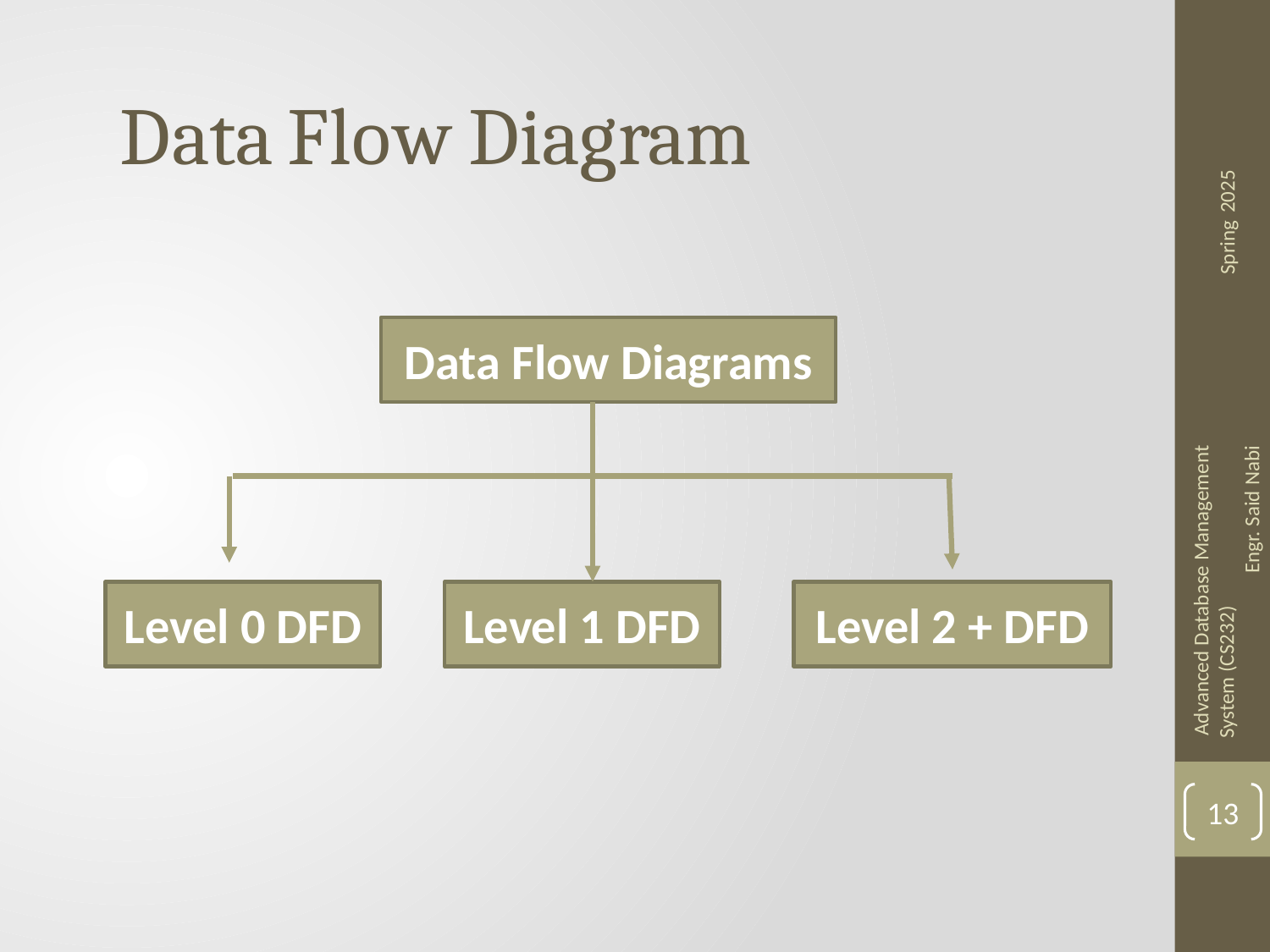

# Data Flow Diagram
Data Flow Diagrams
Level 0 DFD
Level 1 DFD
Level 2 + DFD
13